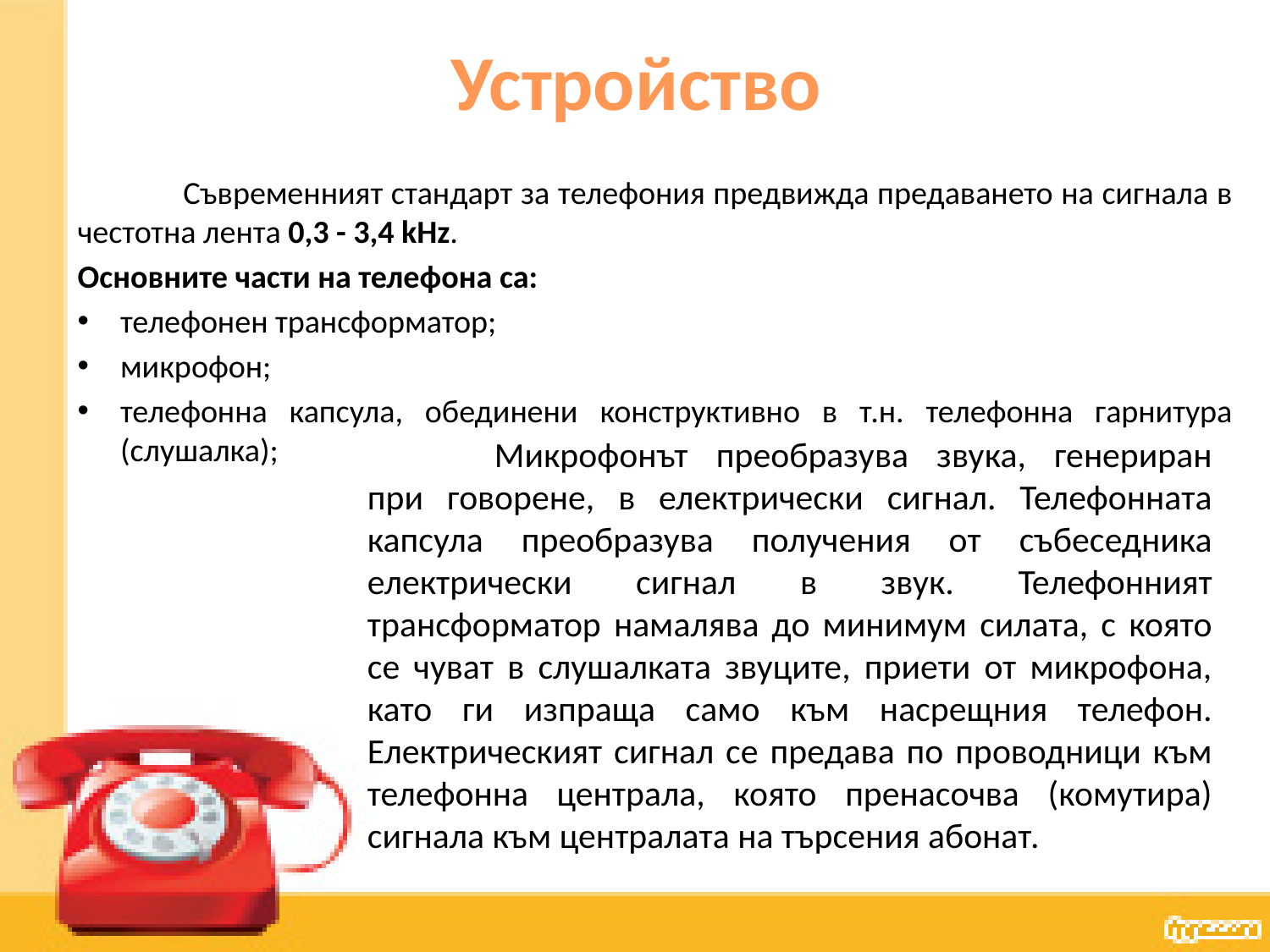

# Устройство
	Съвременният стандарт за телефония предвижда предаването на сигнала в честотна лента 0,3 - 3,4 kHz.
Основните части на телефона са:
телефонен трансформатор;
микрофон;
телефонна капсула, обединени конструктивно в т.н. телефонна гарнитура (слушалка);

	Микрофонът преобразува звука, генериран при говорене, в електрически сигнал. Телефонната капсула преобразува получения от събеседника електрически сигнал в звук. Телефонният трансформатор намалява до минимум силата, с която се чуват в слушалката звуците, приети от микрофона, като ги изпраща само към насрещния телефон. Електрическият сигнал се предава по проводници към телефонна централа, която пренасочва (комутира) сигнала към централата на търсения абонат.